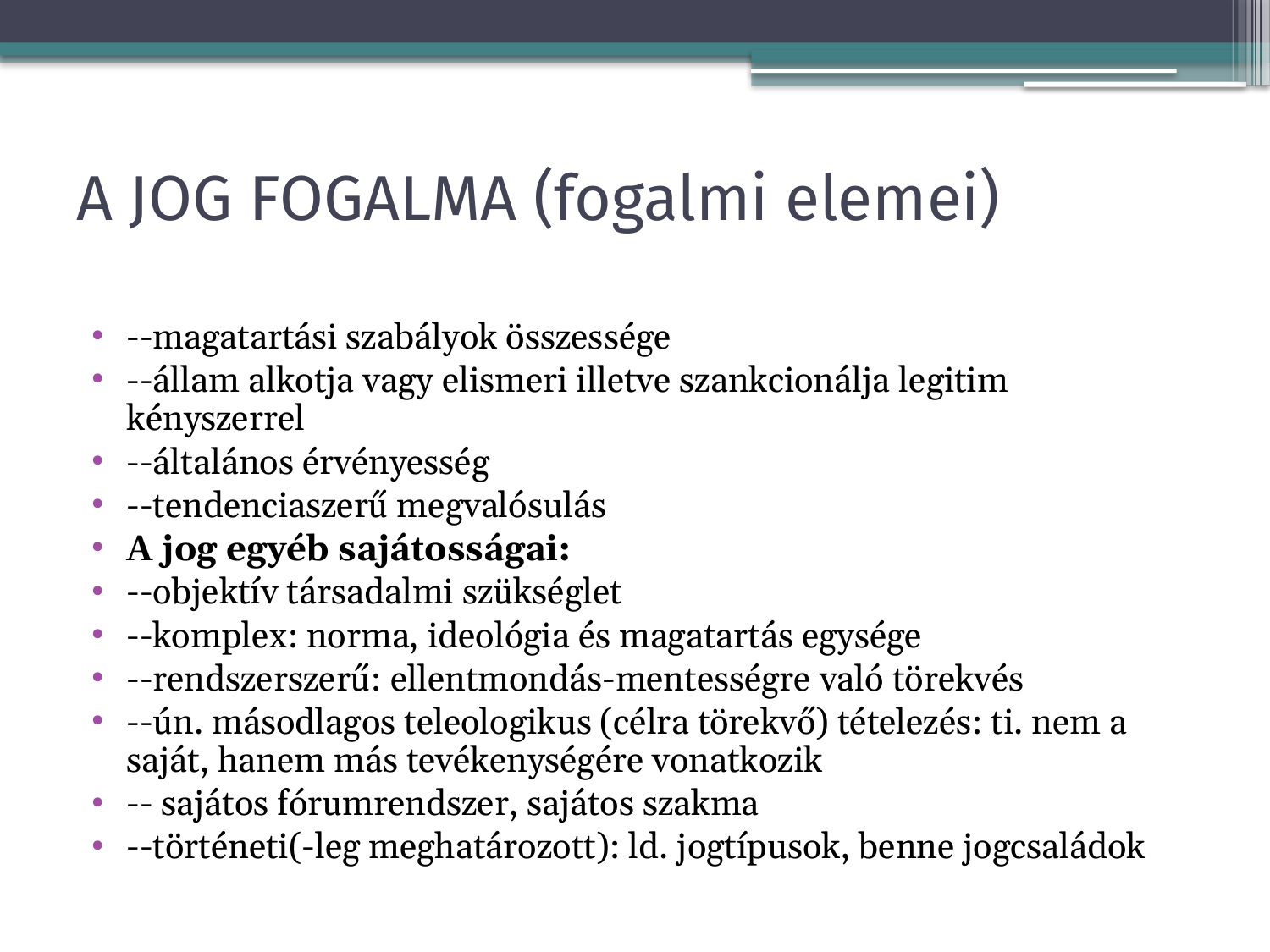

# A JOG FOGALMA (fogalmi elemei)
--magatartási szabályok összessége
--állam alkotja vagy elismeri illetve szankcionálja legitim kényszerrel
--általános érvényesség
--tendenciaszerű megvalósulás
A jog egyéb sajátosságai:
--objektív társadalmi szükséglet
--komplex: norma, ideológia és magatartás egysége
--rendszerszerű: ellentmondás-mentességre való törekvés
--ún. másodlagos teleologikus (célra törekvő) tételezés: ti. nem a saját, hanem más tevékenységére vonatkozik
-- sajátos fórumrendszer, sajátos szakma
--történeti(-leg meghatározott): ld. jogtípusok, benne jogcsaládok